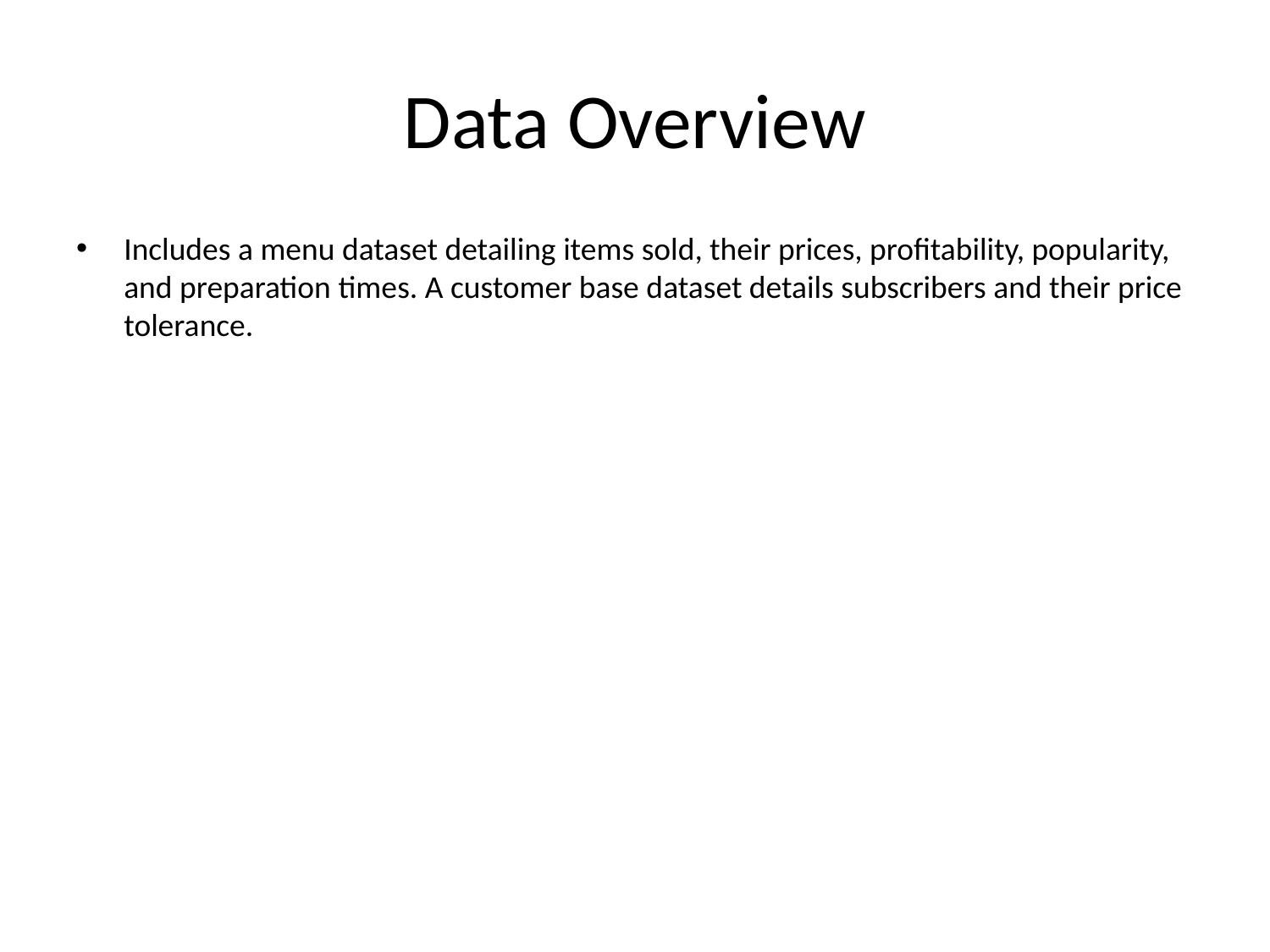

# Data Overview
Includes a menu dataset detailing items sold, their prices, profitability, popularity, and preparation times. A customer base dataset details subscribers and their price tolerance.